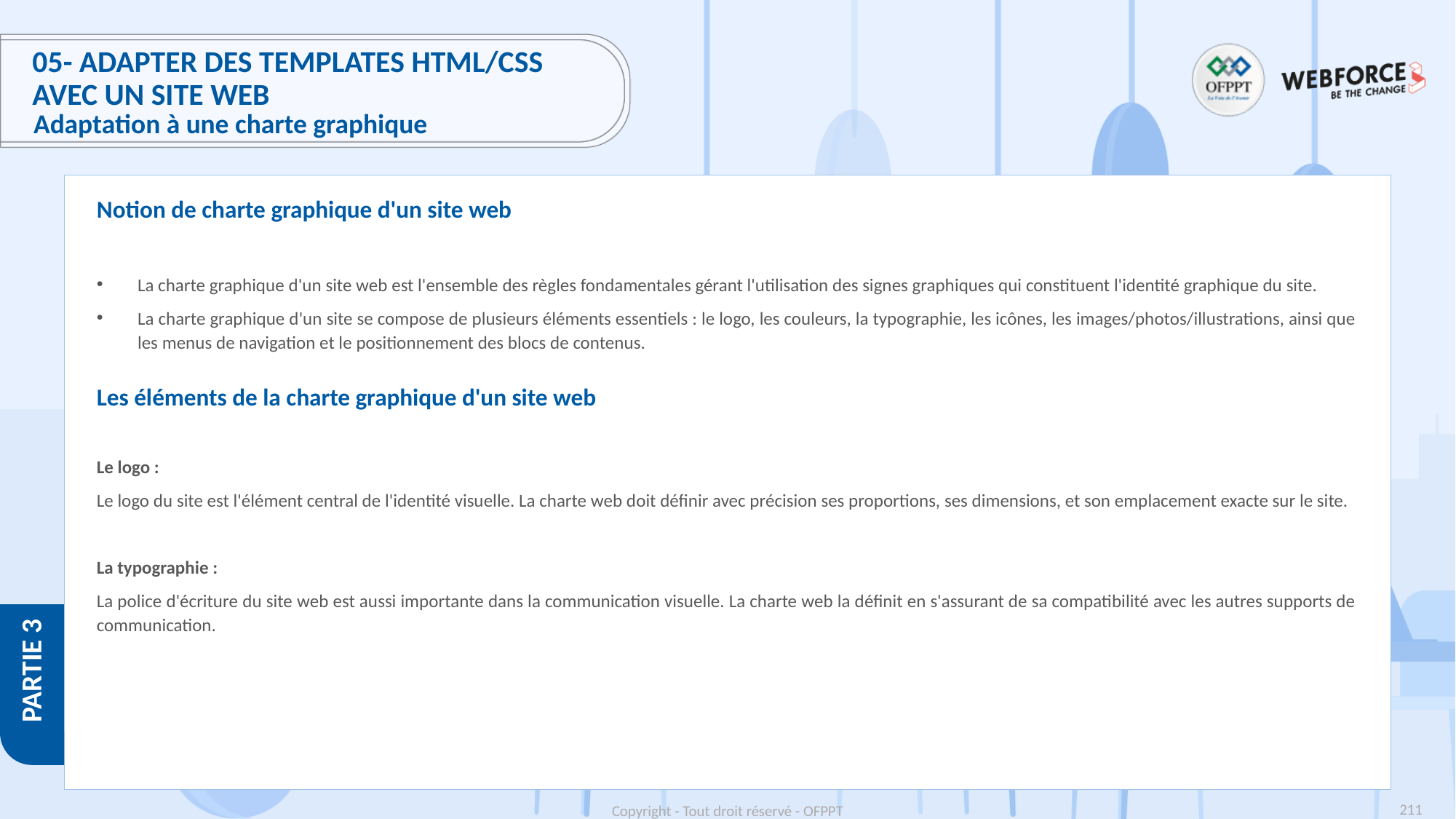

# 05- Adapter des templates HTML/CSS avec un site Web
Adaptation à une charte graphique
Notion de charte graphique d'un site web

La charte graphique d'un site web est l'ensemble des règles fondamentales gérant l'utilisation des signes graphiques qui constituent l'identité graphique du site.
La charte graphique d'un site se compose de plusieurs éléments essentiels : le logo, les couleurs, la typographie, les icônes, les images/photos/illustrations, ainsi que les menus de navigation et le positionnement des blocs de contenus.

Les éléments de la charte graphique d'un site web

Le logo :
Le logo du site est l'élément central de l'identité visuelle. La charte web doit définir avec précision ses proportions, ses dimensions, et son emplacement exacte sur le site.

La typographie :
La police d'écriture du site web est aussi importante dans la communication visuelle. La charte web la définit en s'assurant de sa compatibilité avec les autres supports de communication.